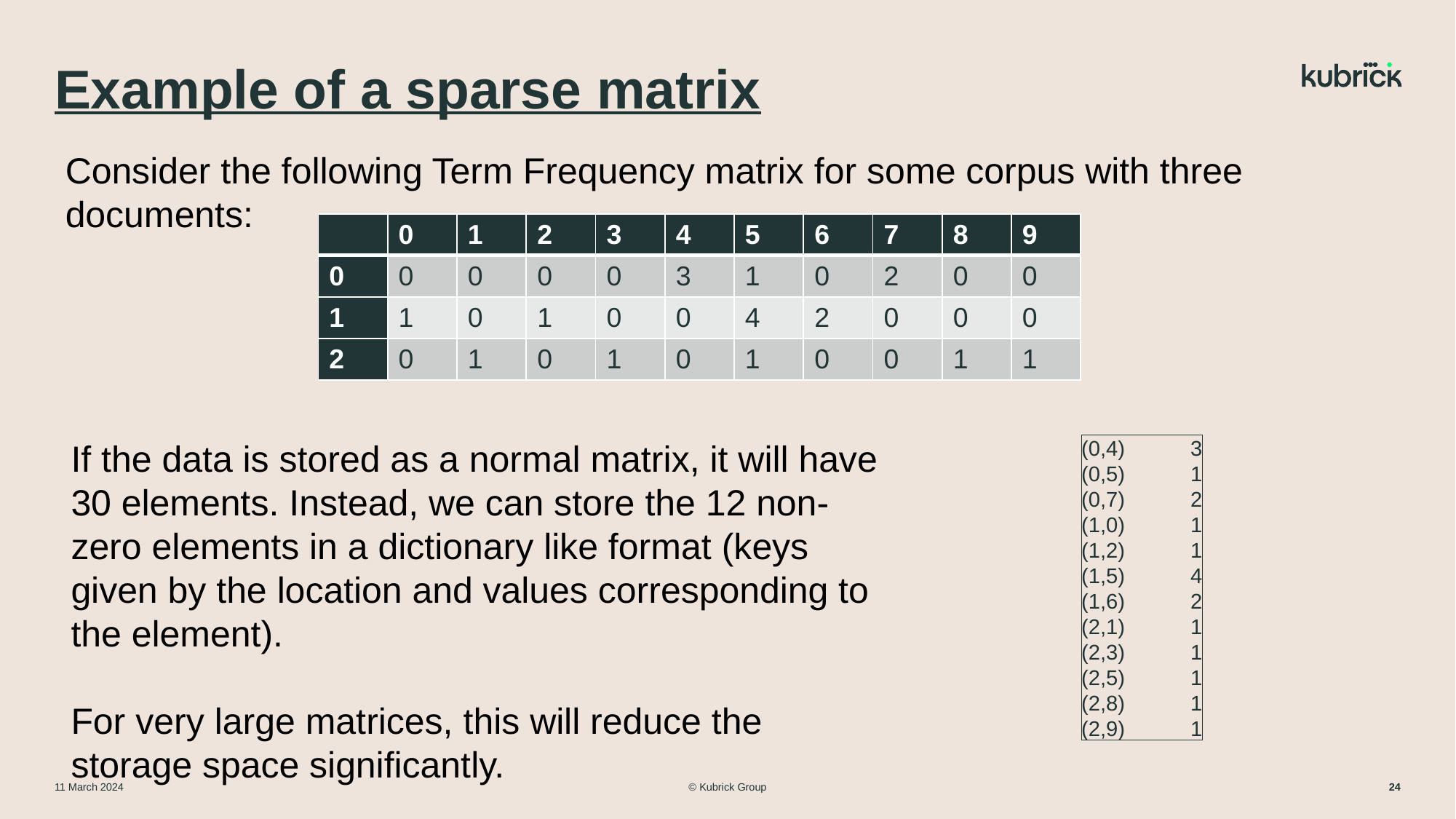

# Example of a sparse matrix
Consider the following Term Frequency matrix for some corpus with three documents:
|  | 0 | 1 | 2 | 3 | 4 | 5 | 6 | 7 | 8 | 9 |
| --- | --- | --- | --- | --- | --- | --- | --- | --- | --- | --- |
| 0 | 0 | 0 | 0 | 0 | 3 | 1 | 0 | 2 | 0 | 0 |
| 1 | 1 | 0 | 1 | 0 | 0 | 4 | 2 | 0 | 0 | 0 |
| 2 | 0 | 1 | 0 | 1 | 0 | 1 | 0 | 0 | 1 | 1 |
If the data is stored as a normal matrix, it will have 30 elements. Instead, we can store the 12 non-zero elements in a dictionary like format (keys given by the location and values corresponding to the element).

For very large matrices, this will reduce the storage space significantly.
(0,4) 	3
(0,5)	1
(0,7)	2
(1,0) 	1
(1,2)	1
(1,5)	4
(1,6)	2
(2,1)	1
(2,3)	1
(2,5)	1
(2,8)	1
(2,9)	1
© Kubrick Group
11 March 2024
24